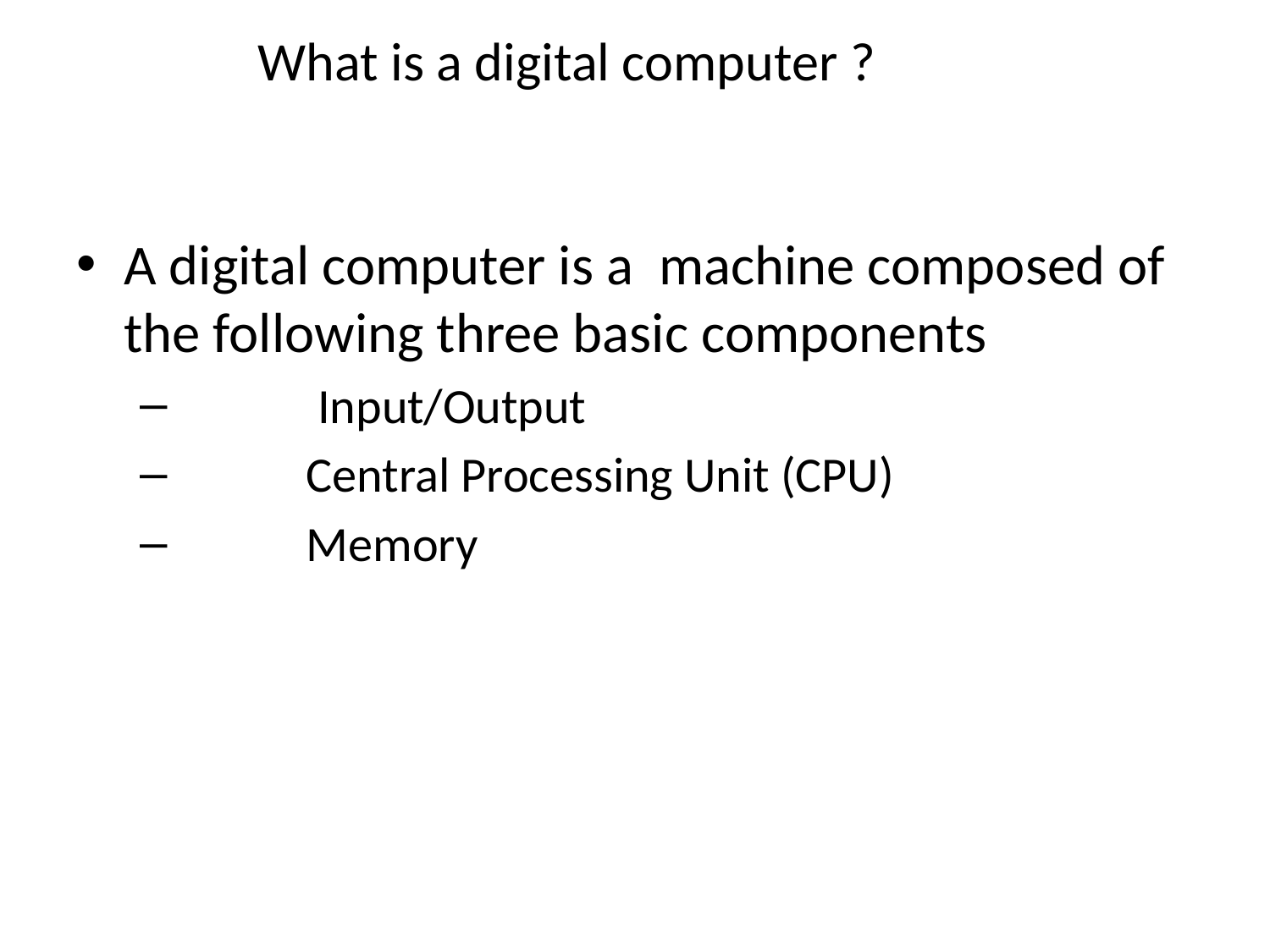

# What is a digital computer ?
A digital computer is a  machine composed of the following three basic components
 	 Input/Output
	Central Processing Unit (CPU)
 	Memory